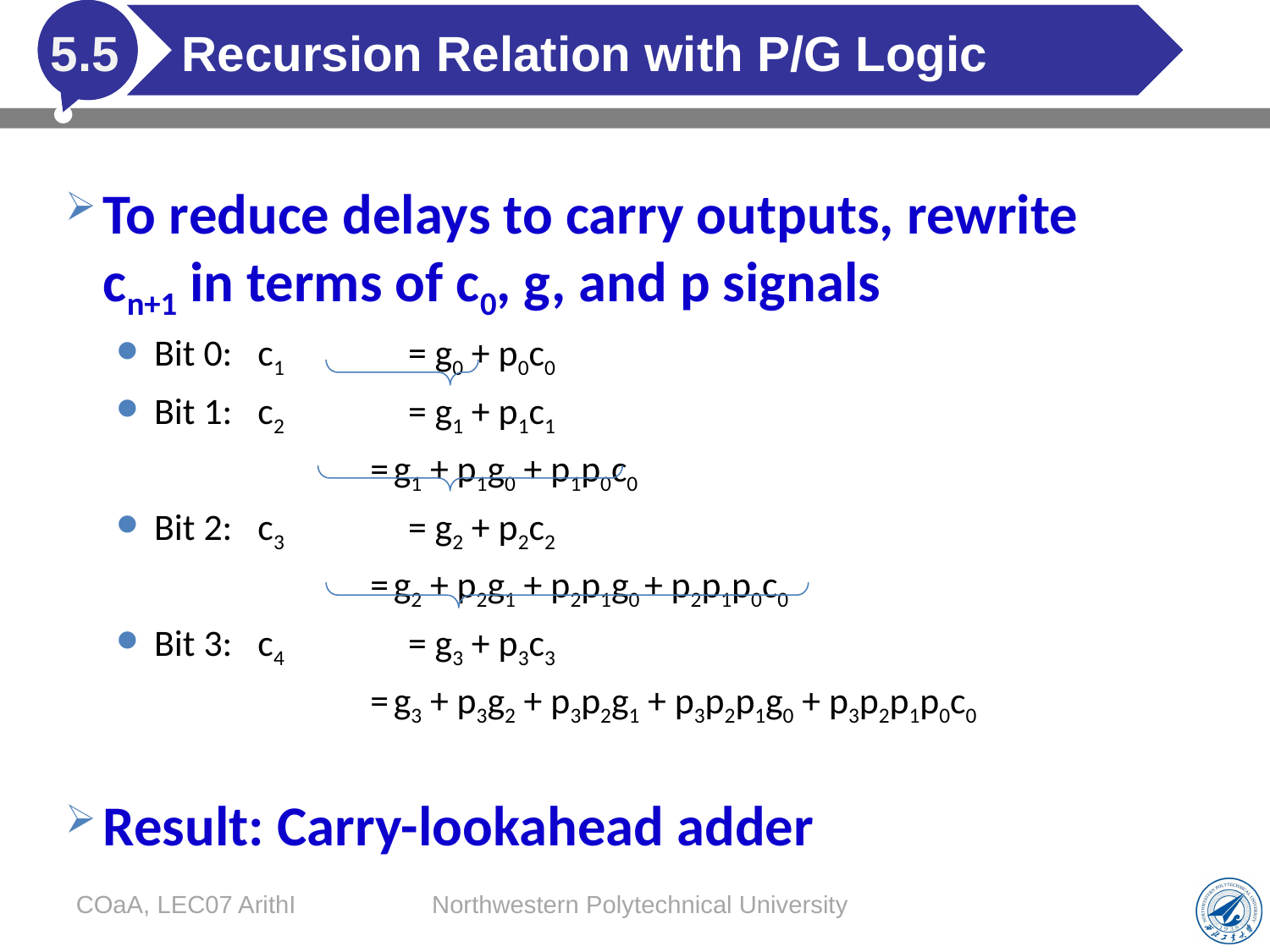

# Recursion Relation with P/G Logic
5.5
To reduce delays to carry outputs, rewrite cn+1 in terms of c0, g, and p signals
Bit 0:   c1	= g0 + p0c0
Bit 1:   c2	= g1 + p1c1
	           	= g1 + p1g0 + p1p0c0
Bit 2:   c3	= g2 + p2c2
	           	= g2 + p2g1 + p2p1g0 + p2p1p0c0
Bit 3:   c4	= g3 + p3c3
	           	= g3 + p3g2 + p3p2g1 + p3p2p1g0 + p3p2p1p0c0

Result: Carry-lookahead adder

COaA, LEC07 ArithI
Northwestern Polytechnical University
38